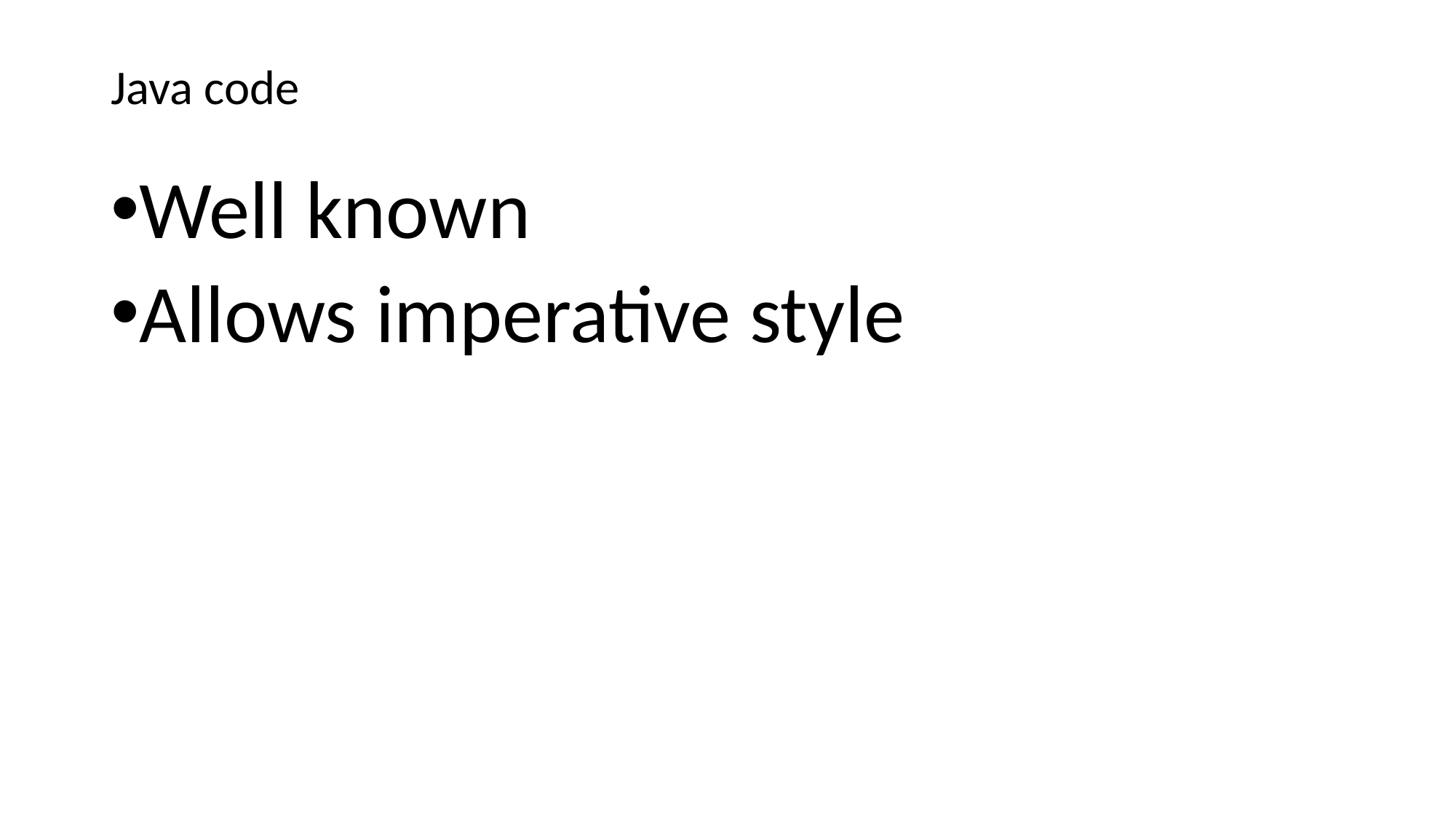

# Java code
Well known
Allows imperative style